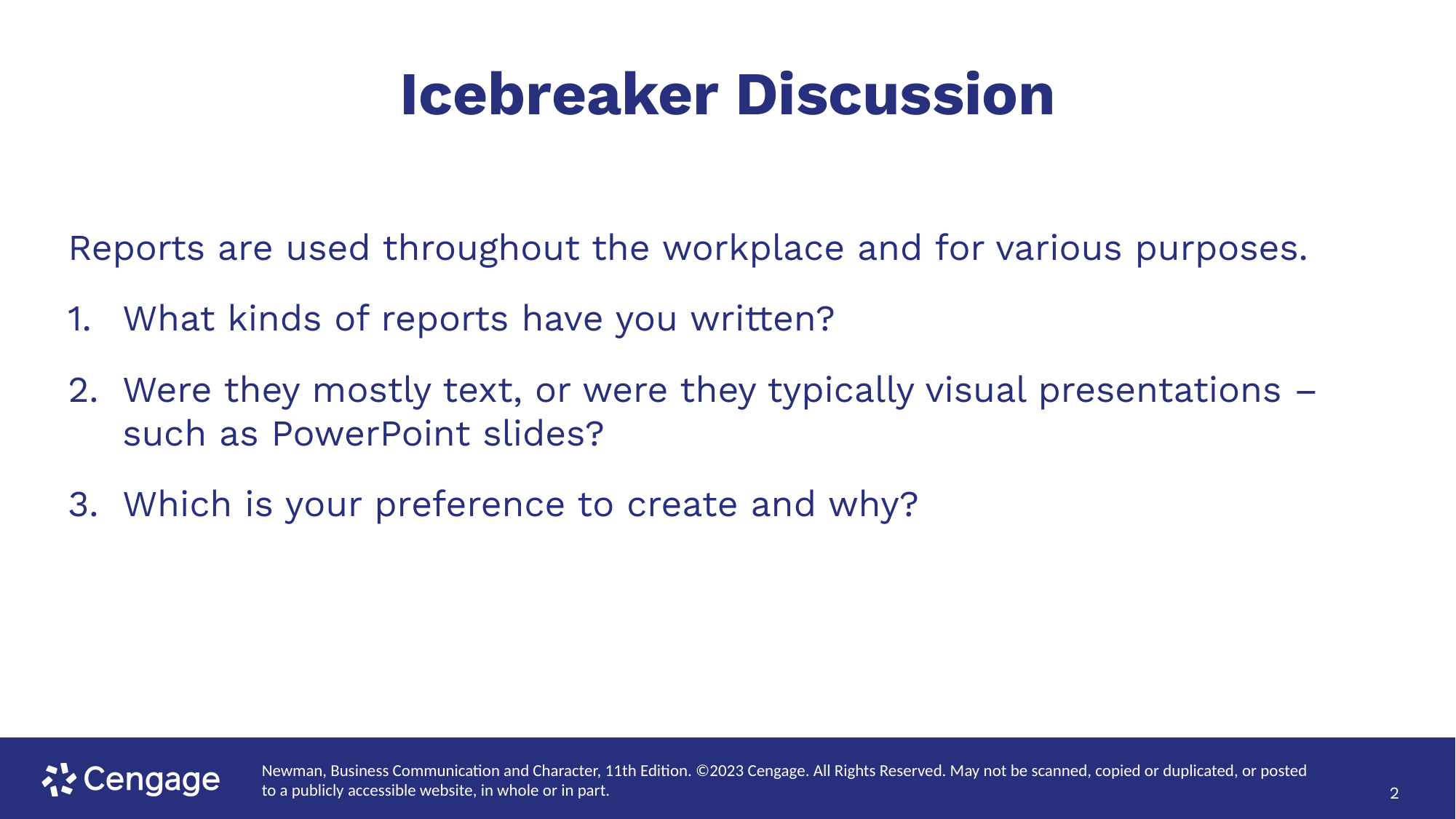

# Icebreaker Discussion
Reports are used throughout the workplace and for various purposes.
What kinds of reports have you written?
Were they mostly text, or were they typically visual presentations – such as PowerPoint slides?
Which is your preference to create and why?